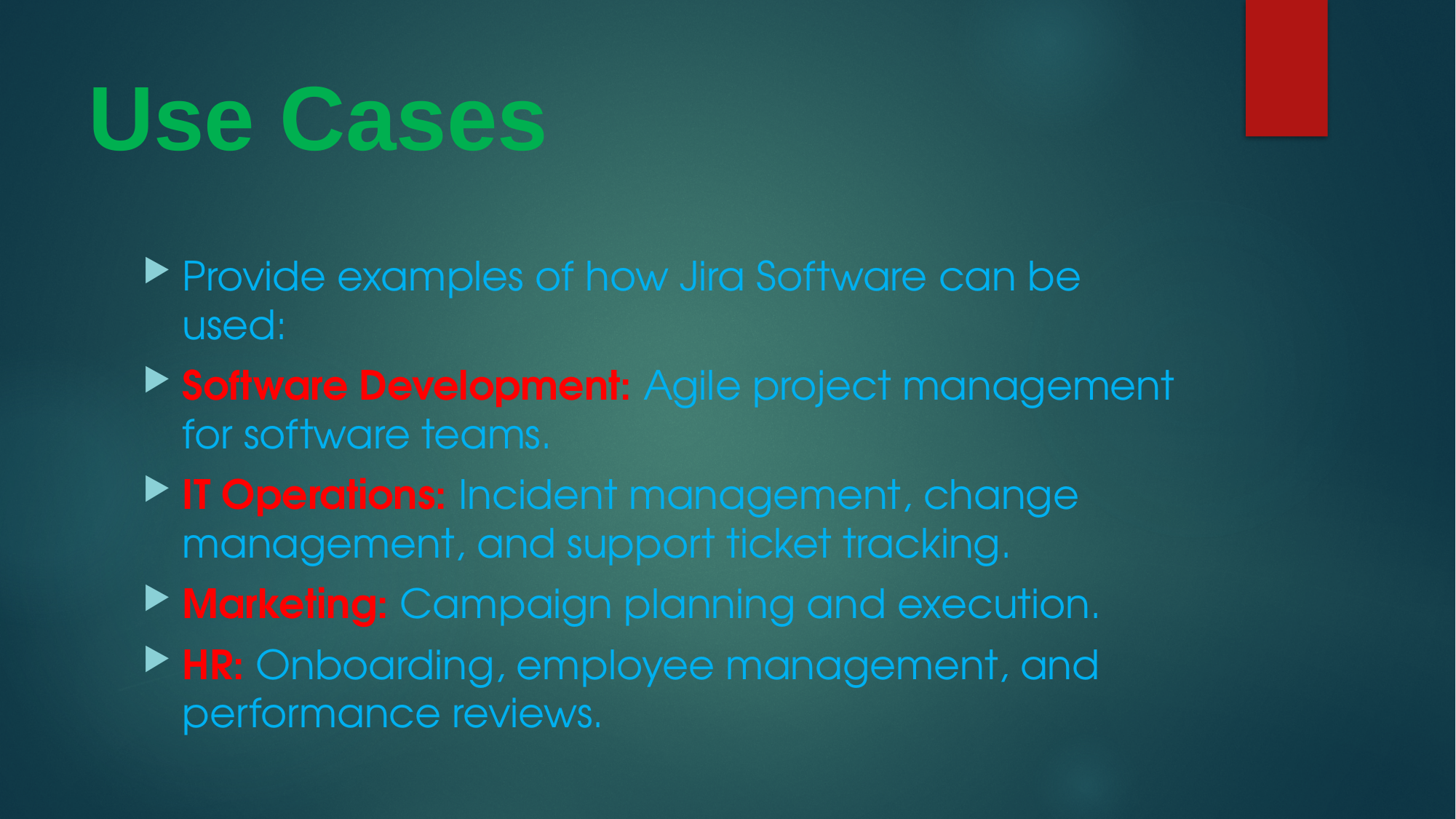

# Use Cases
Provide examples of how Jira Software can be used:
Software Development: Agile project management for software teams.
IT Operations: Incident management, change management, and support ticket tracking.
Marketing: Campaign planning and execution.
HR: Onboarding, employee management, and performance reviews.